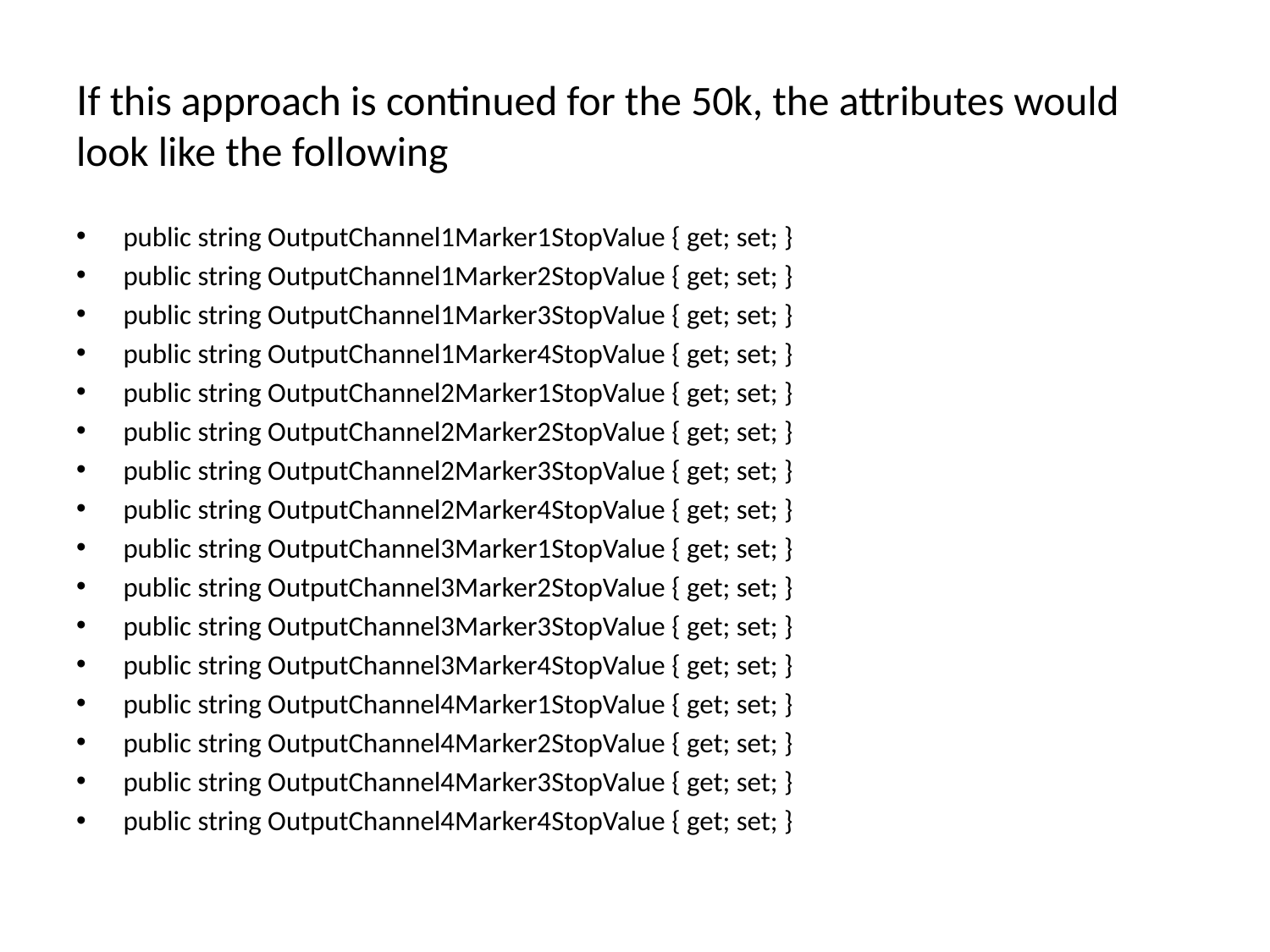

If this approach is continued for the 50k, the attributes would look like the following

public string OutputChannel1Marker1StopValue { get; set; }
public string OutputChannel1Marker2StopValue { get; set; }
public string OutputChannel1Marker3StopValue { get; set; }
public string OutputChannel1Marker4StopValue { get; set; }
public string OutputChannel2Marker1StopValue { get; set; }
public string OutputChannel2Marker2StopValue { get; set; }
public string OutputChannel2Marker3StopValue { get; set; }
public string OutputChannel2Marker4StopValue { get; set; }
public string OutputChannel3Marker1StopValue { get; set; }
public string OutputChannel3Marker2StopValue { get; set; }
public string OutputChannel3Marker3StopValue { get; set; }
public string OutputChannel3Marker4StopValue { get; set; }
public string OutputChannel4Marker1StopValue { get; set; }
public string OutputChannel4Marker2StopValue { get; set; }
public string OutputChannel4Marker3StopValue { get; set; }
public string OutputChannel4Marker4StopValue { get; set; }